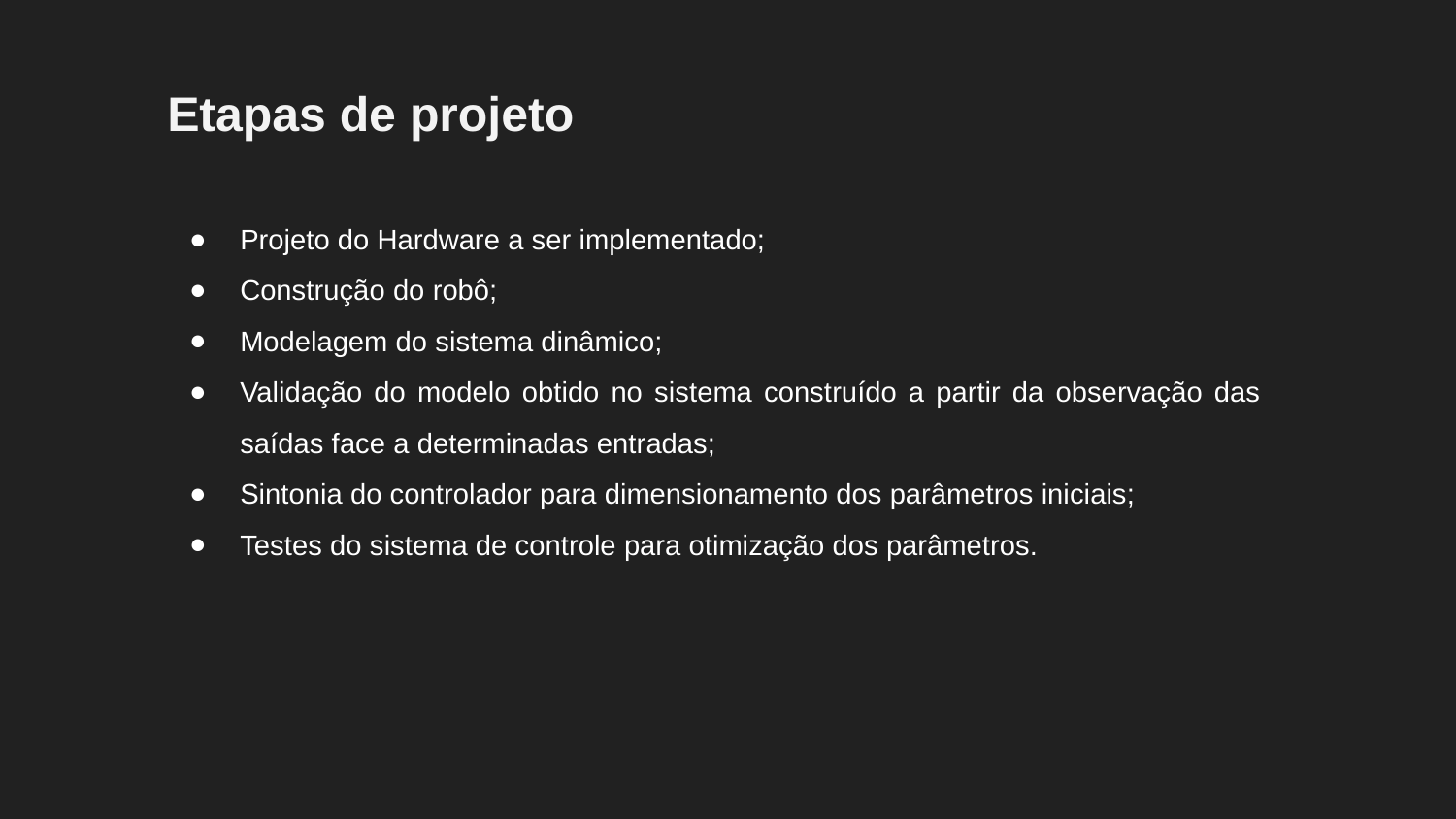

Etapas de projeto
Projeto do Hardware a ser implementado;
Construção do robô;
Modelagem do sistema dinâmico;
Validação do modelo obtido no sistema construído a partir da observação das saídas face a determinadas entradas;
Sintonia do controlador para dimensionamento dos parâmetros iniciais;
Testes do sistema de controle para otimização dos parâmetros.